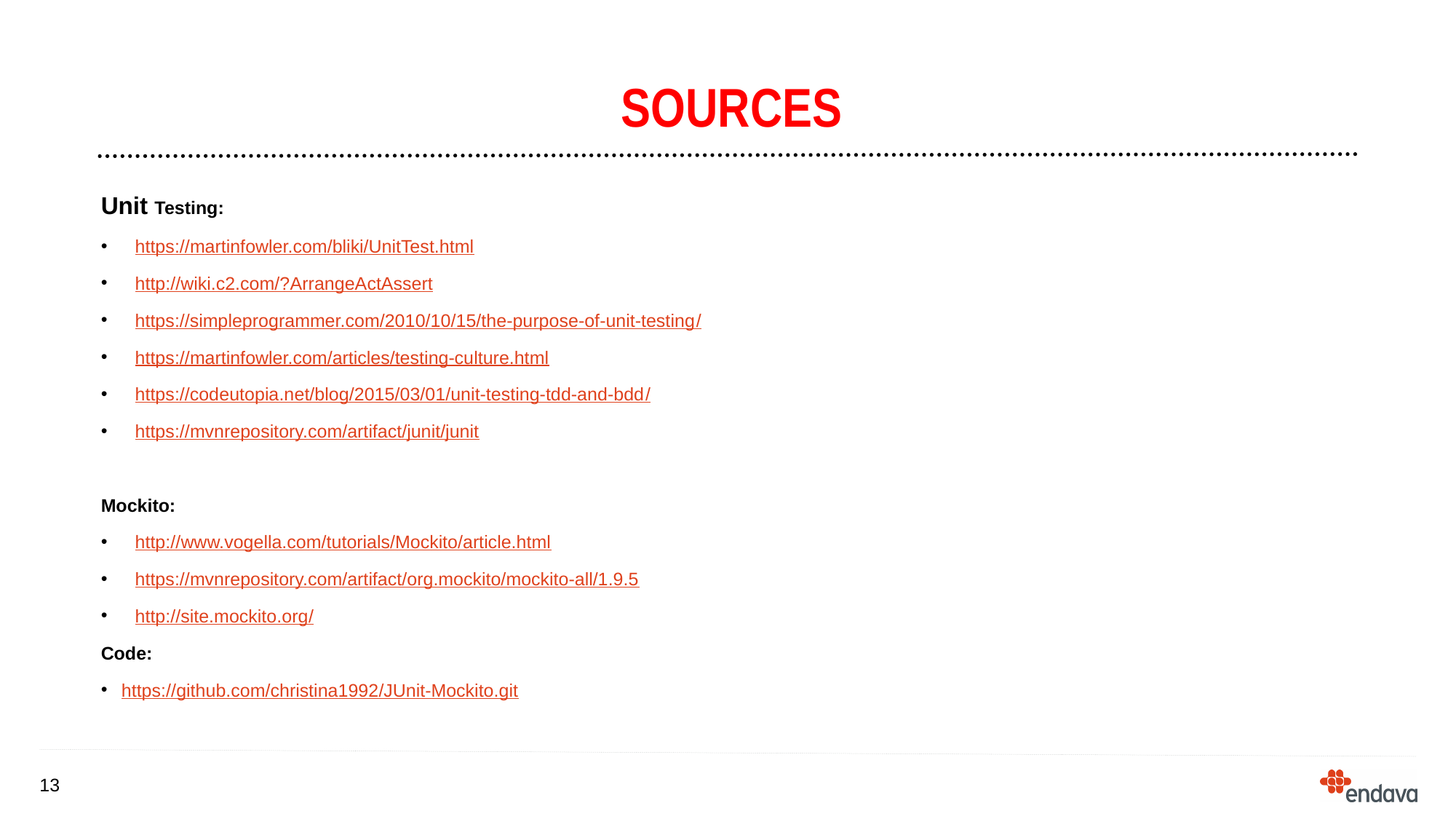

# Sources
Unit Testing:
https://martinfowler.com/bliki/UnitTest.html
http://wiki.c2.com/?ArrangeActAssert
https://simpleprogrammer.com/2010/10/15/the-purpose-of-unit-testing/
https://martinfowler.com/articles/testing-culture.html
https://codeutopia.net/blog/2015/03/01/unit-testing-tdd-and-bdd/
https://mvnrepository.com/artifact/junit/junit

Mockito:
http://www.vogella.com/tutorials/Mockito/article.html
https://mvnrepository.com/artifact/org.mockito/mockito-all/1.9.5
http://site.mockito.org/
Code:
https://github.com/christina1992/JUnit-Mockito.git